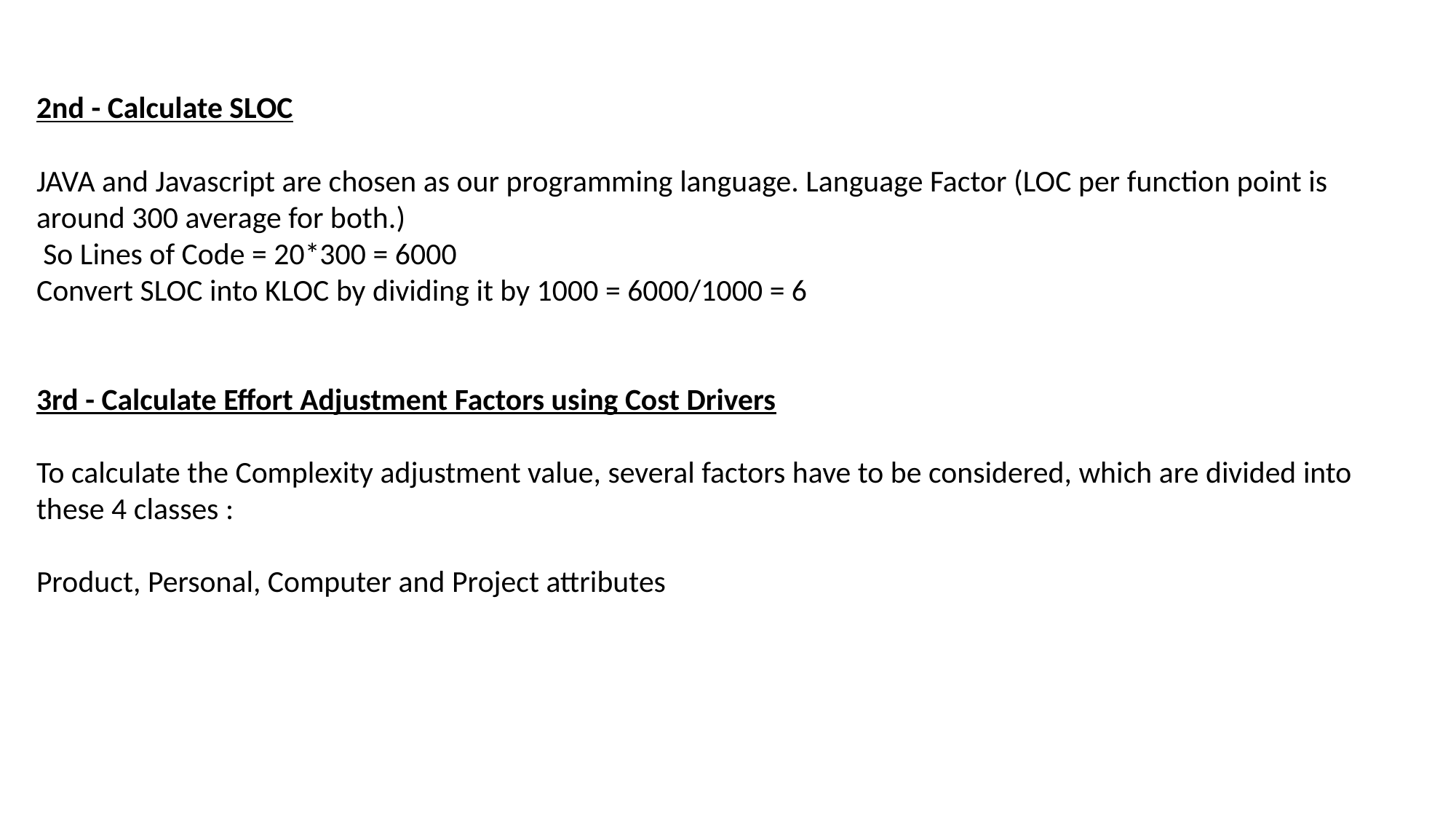

2nd - Calculate SLOC

JAVA and Javascript are chosen as our programming language. Language Factor (LOC per function point is around 300 average for both.)
 So Lines of Code = 20*300 = 6000
Convert SLOC into KLOC by dividing it by 1000 = 6000/1000 = 6

3rd - Calculate Effort Adjustment Factors using Cost Drivers

To calculate the Complexity adjustment value, several factors have to be considered, which are divided into these 4 classes :

Product, Personal, Computer and Project attributes